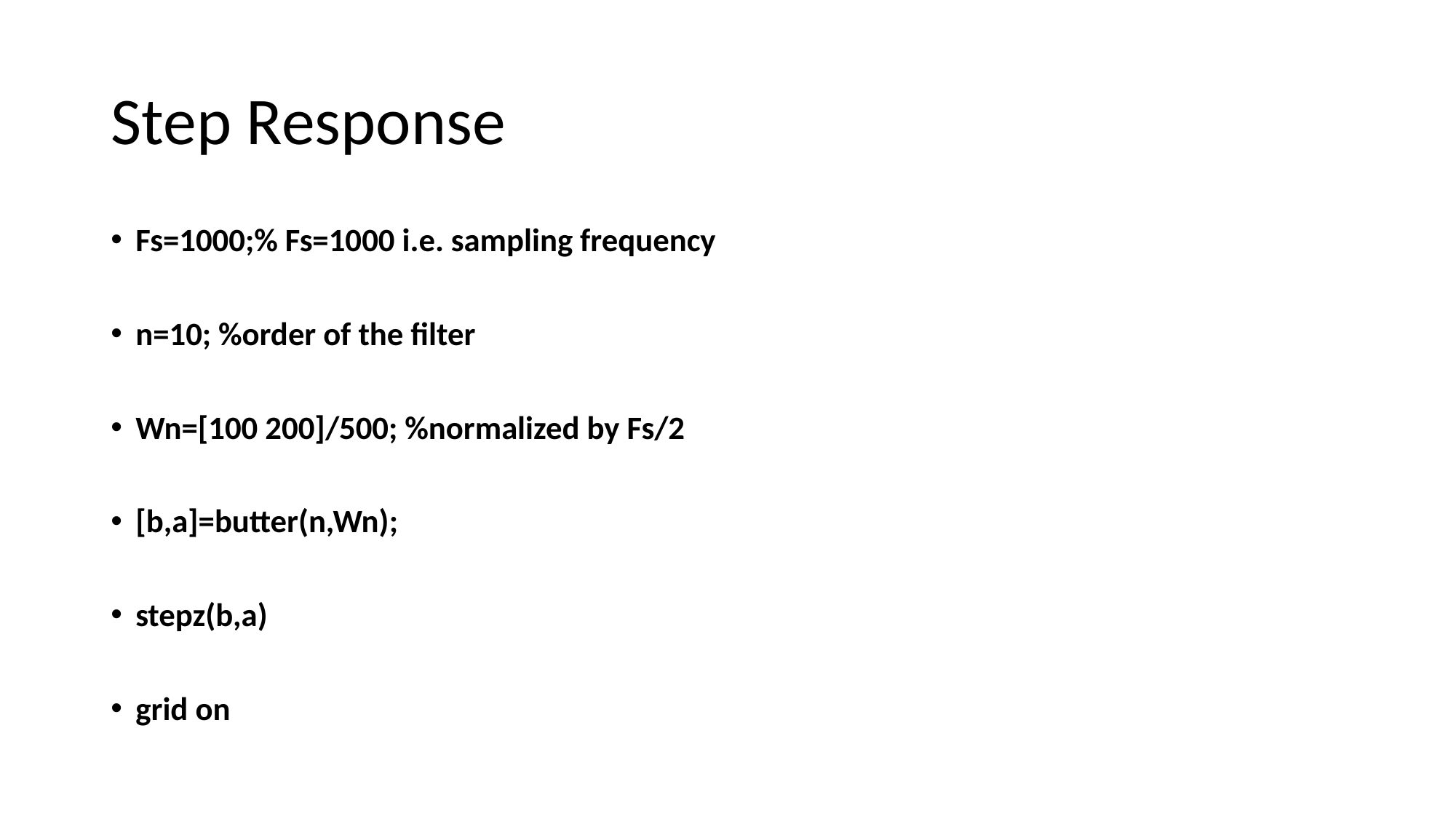

# Step Response
Fs=1000;% Fs=1000 i.e. sampling frequency

n=10; %order of the filter

Wn=[100 200]/500; %normalized by Fs/2

[b,a]=butter(n,Wn);

stepz(b,a)

grid on